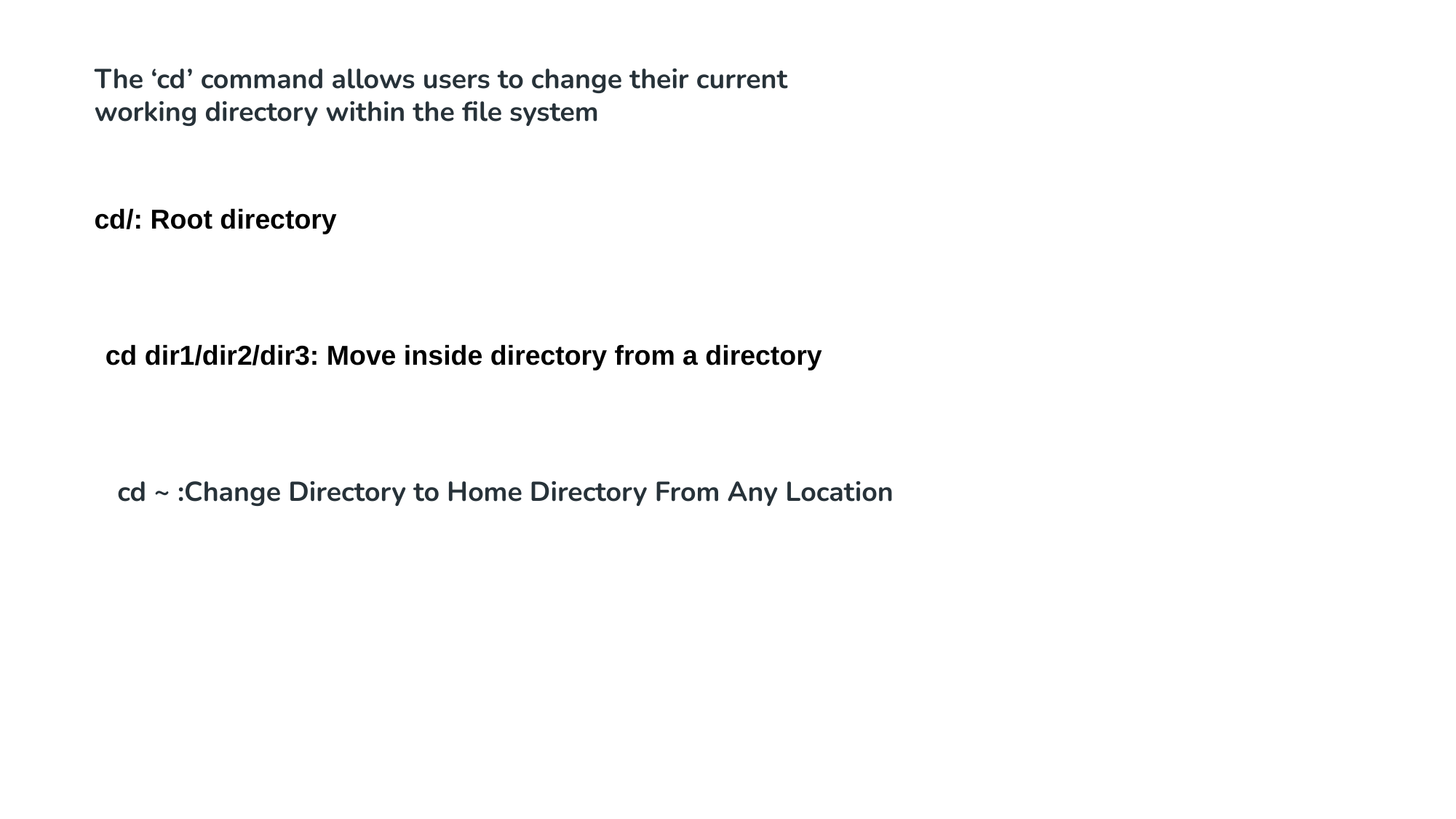

The ‘cd’ command allows users to change their current working directory within the file system
cd/: Root directory
cd dir1/dir2/dir3: Move inside directory from a directory
cd ~ :Change Directory to Home Directory From Any Location